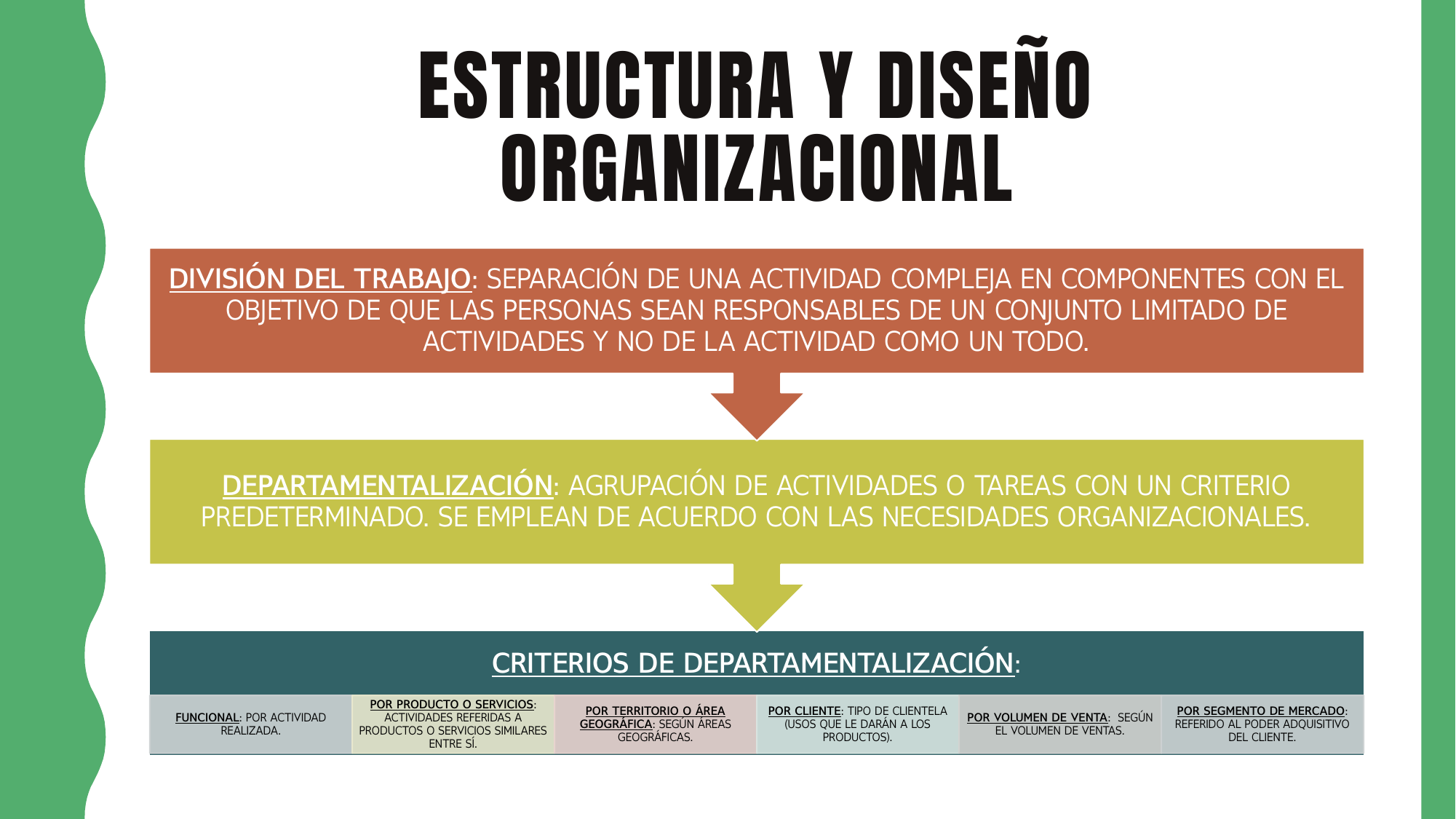

# ESTRUCTURA Y DISEÑO ORGANIZACIONAL
CRITERIOS DE DEPARTAMENTALIZACIÓN:
FUNCIONAL: POR ACTIVIDAD REALIZADA.
POR PRODUCTO O SERVICIOS: ACTIVIDADES REFERIDAS A PRODUCTOS O SERVICIOS SIMILARES ENTRE SÍ.
POR TERRITORIO O ÁREA GEOGRÁFICA: SEGÚN ÁREAS GEOGRÁFICAS.
POR CLIENTE: TIPO DE CLIENTELA (USOS QUE LE DARÁN A LOS PRODUCTOS).
POR VOLUMEN DE VENTA:  SEGÚN EL VOLUMEN DE VENTAS.
POR SEGMENTO DE MERCADO: REFERIDO AL PODER ADQUISITIVO DEL CLIENTE.
DEPARTAMENTALIZACIÓN: AGRUPACIÓN DE ACTIVIDADES O TAREAS CON UN CRITERIO PREDETERMINADO. SE EMPLEAN DE ACUERDO CON LAS NECESIDADES ORGANIZACIONALES.
DIVISIÓN DEL TRABAJO: SEPARACIÓN DE UNA ACTIVIDAD COMPLEJA EN COMPONENTES CON EL OBJETIVO DE QUE LAS PERSONAS SEAN RESPONSABLES DE UN CONJUNTO LIMITADO DE ACTIVIDADES Y NO DE LA ACTIVIDAD COMO UN TODO.